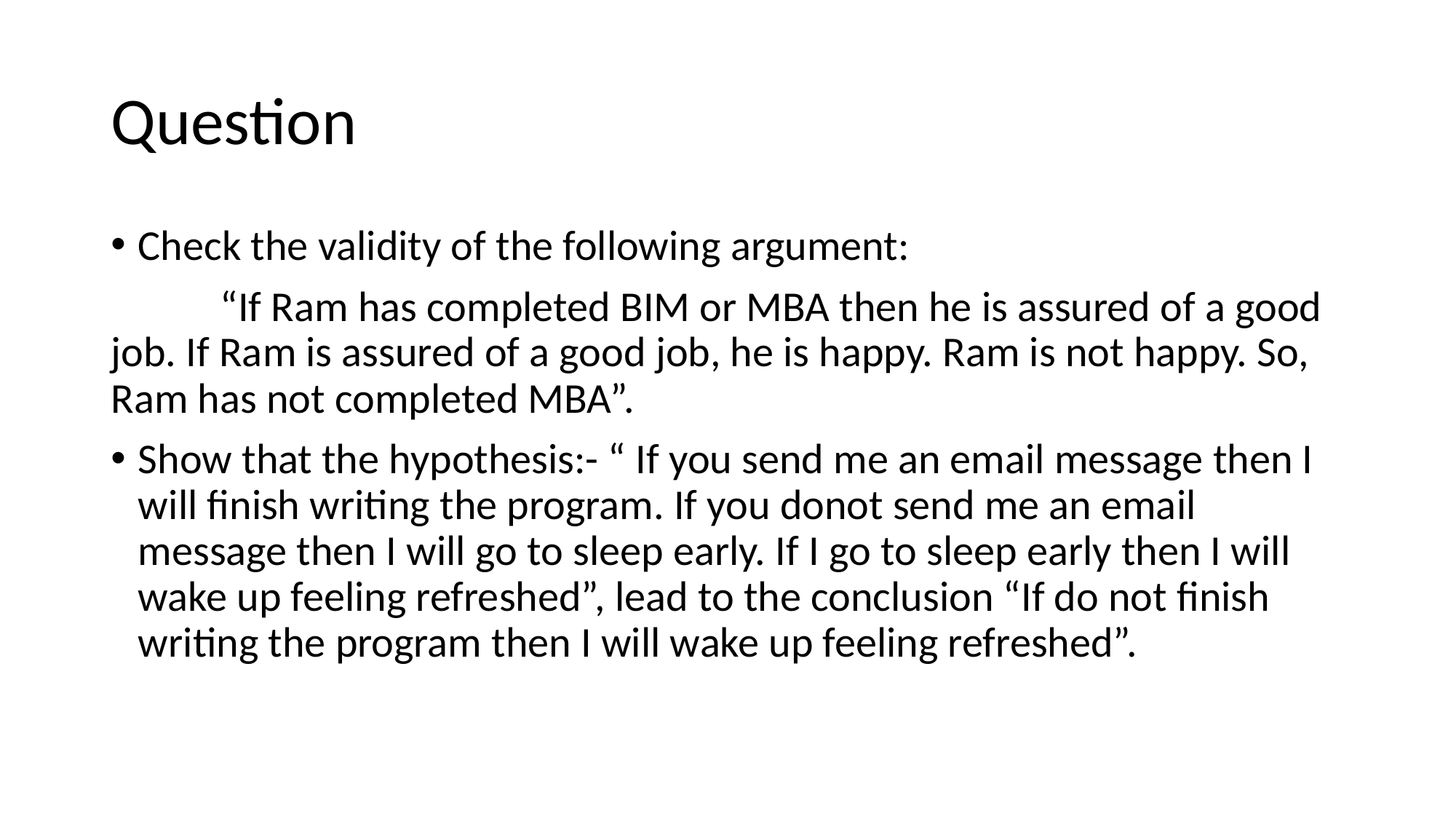

# Question
Check the validity of the following argument:
	“If Ram has completed BIM or MBA then he is assured of a good job. If Ram is assured of a good job, he is happy. Ram is not happy. So, Ram has not completed MBA”.
Show that the hypothesis:- “ If you send me an email message then I will finish writing the program. If you donot send me an email message then I will go to sleep early. If I go to sleep early then I will wake up feeling refreshed”, lead to the conclusion “If do not finish writing the program then I will wake up feeling refreshed”.